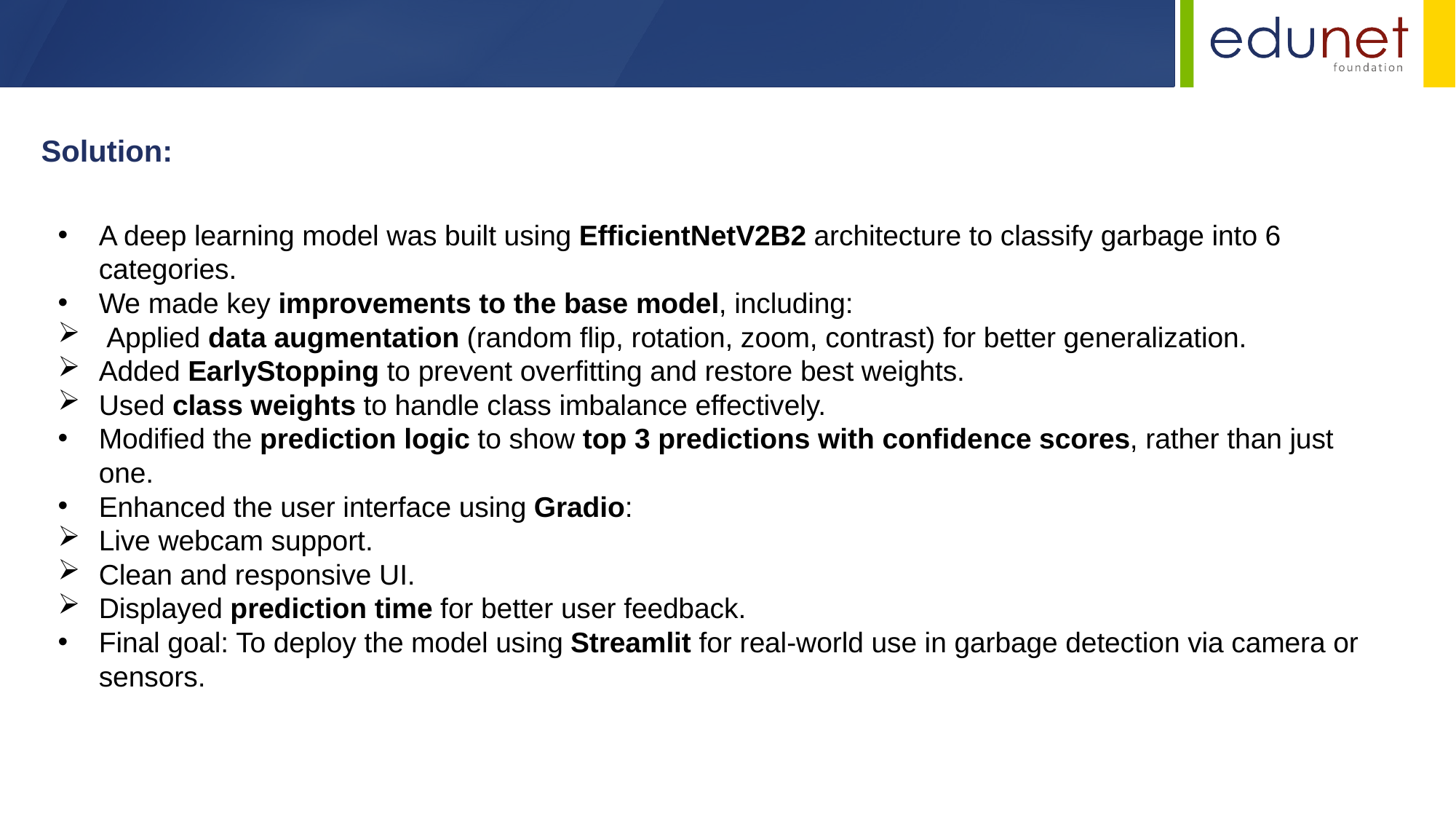

Solution:
A deep learning model was built using EfficientNetV2B2 architecture to classify garbage into 6 categories.
We made key improvements to the base model, including:
 Applied data augmentation (random flip, rotation, zoom, contrast) for better generalization.
Added EarlyStopping to prevent overfitting and restore best weights.
Used class weights to handle class imbalance effectively.
Modified the prediction logic to show top 3 predictions with confidence scores, rather than just one.
Enhanced the user interface using Gradio:
Live webcam support.
Clean and responsive UI.
Displayed prediction time for better user feedback.
Final goal: To deploy the model using Streamlit for real-world use in garbage detection via camera or sensors.